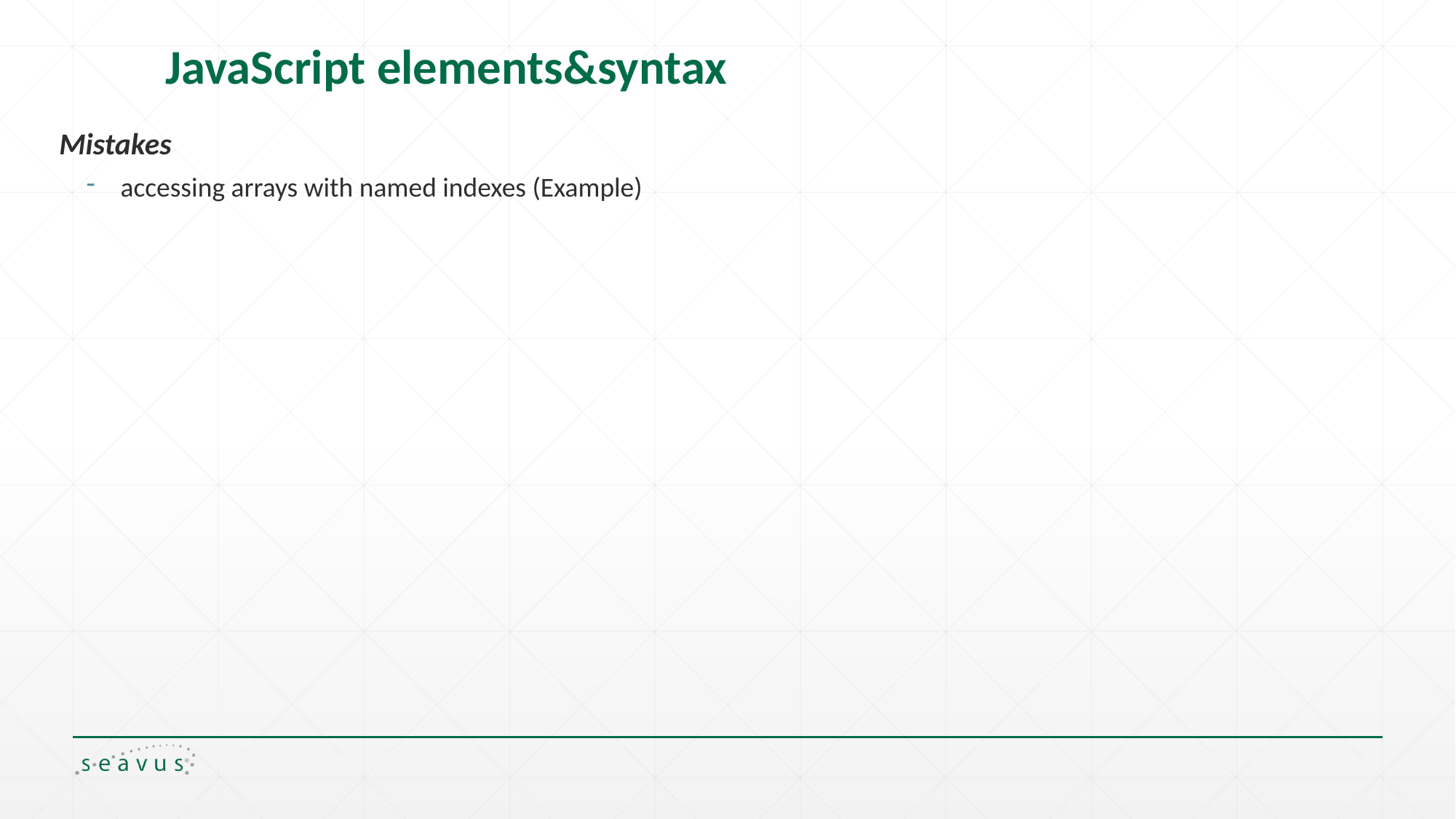

# JavaScript elements&syntax
Mistakes
accessing arrays with named indexes (Example)